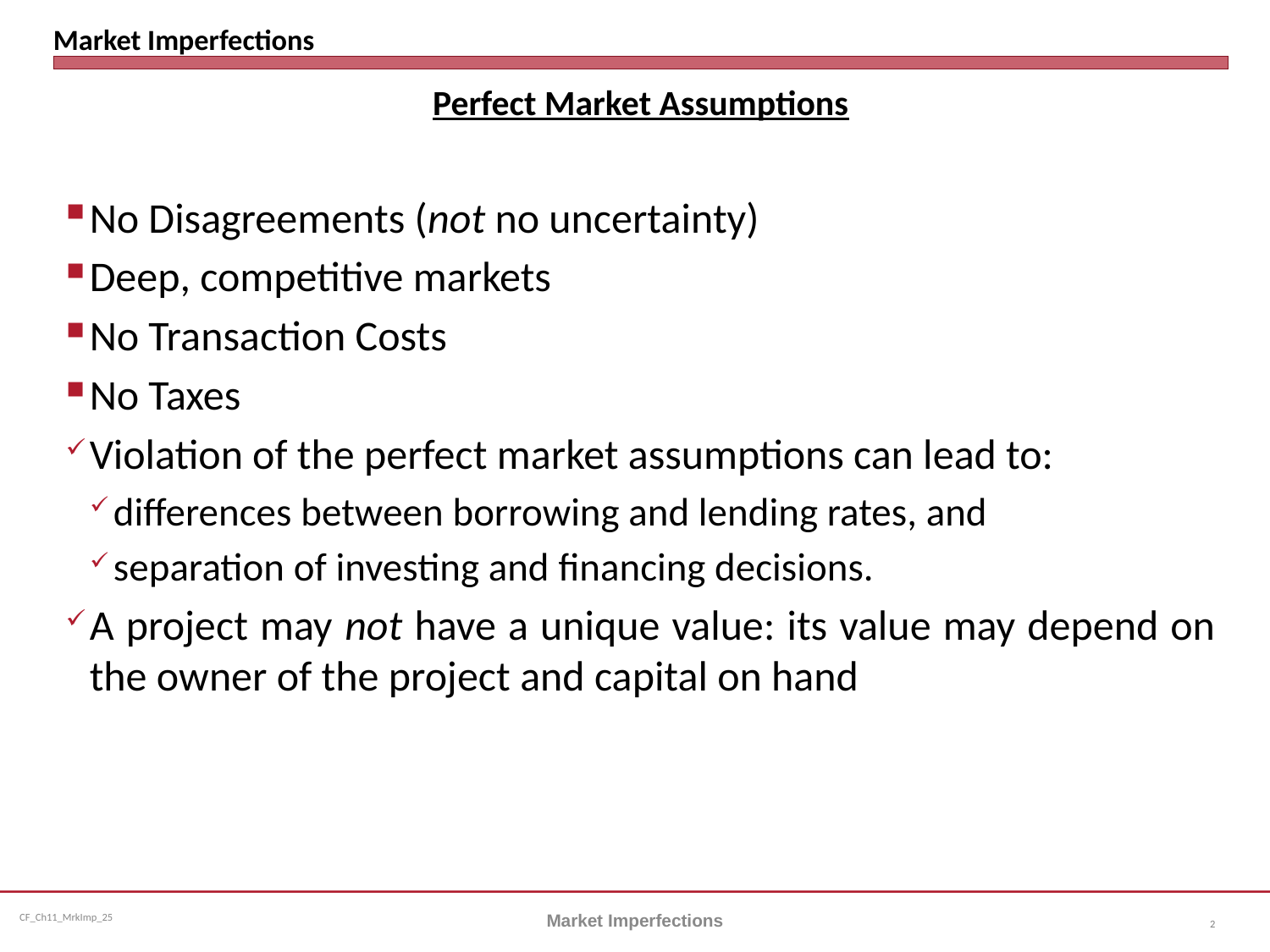

# Market Imperfections
Perfect Market Assumptions

No Disagreements (not no uncertainty)
Deep, competitive markets
No Transaction Costs
No Taxes
Violation of the perfect market assumptions can lead to:
differences between borrowing and lending rates, and
separation of investing and financing decisions.
A project may not have a unique value: its value may depend on the owner of the project and capital on hand
Market Imperfections
2